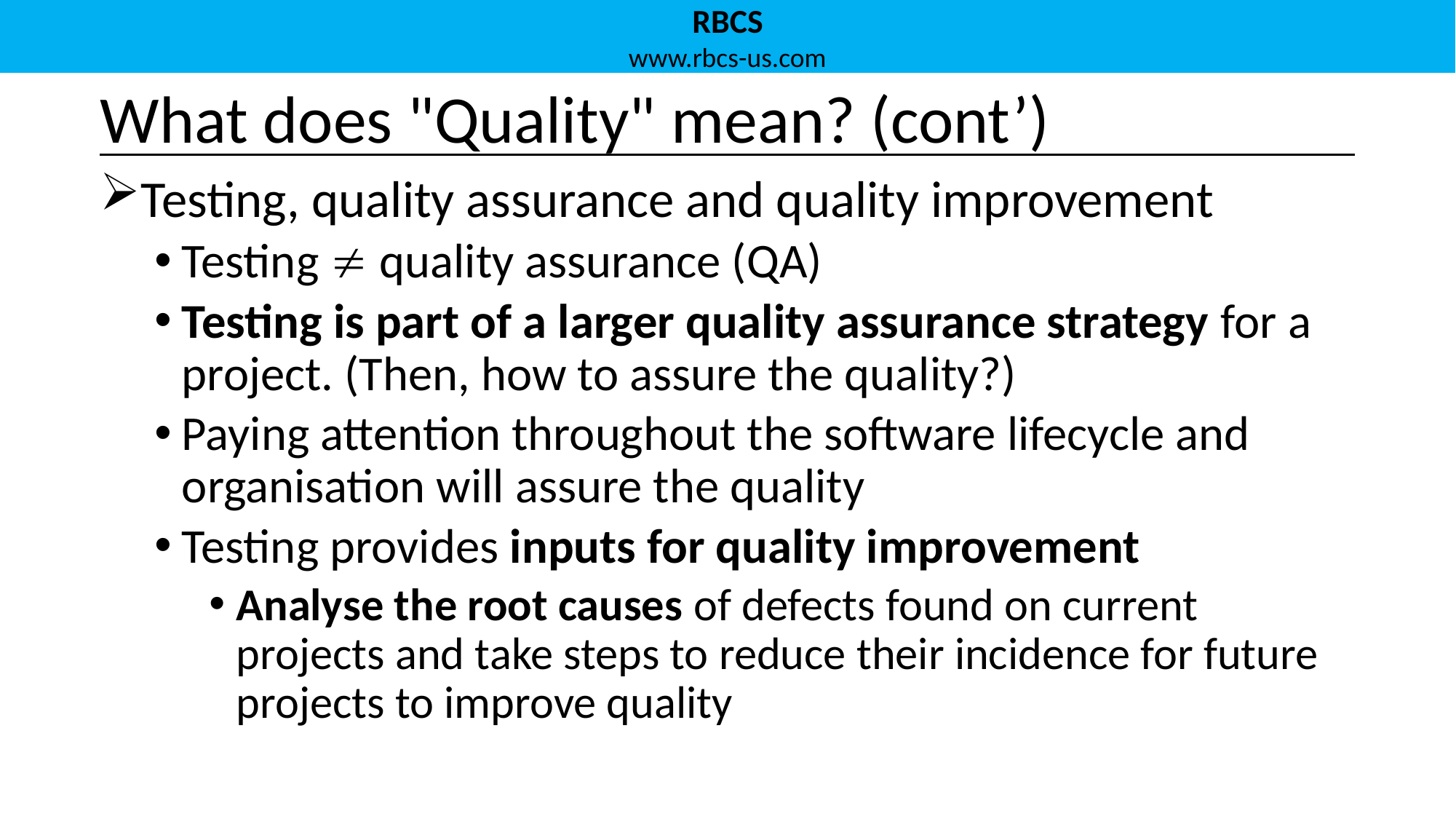

# What does "Quality" mean? (cont’)
Testing, quality assurance and quality improvement
Testing ≠ quality assurance (QA)
Testing is part of a larger quality assurance strategy for a project. (Then, how to assure the quality?)
Paying attention throughout the software lifecycle and organisation will assure the quality
Testing provides inputs for quality improvement
Analyse the root causes of defects found on current projects and take steps to reduce their incidence for future projects to improve quality